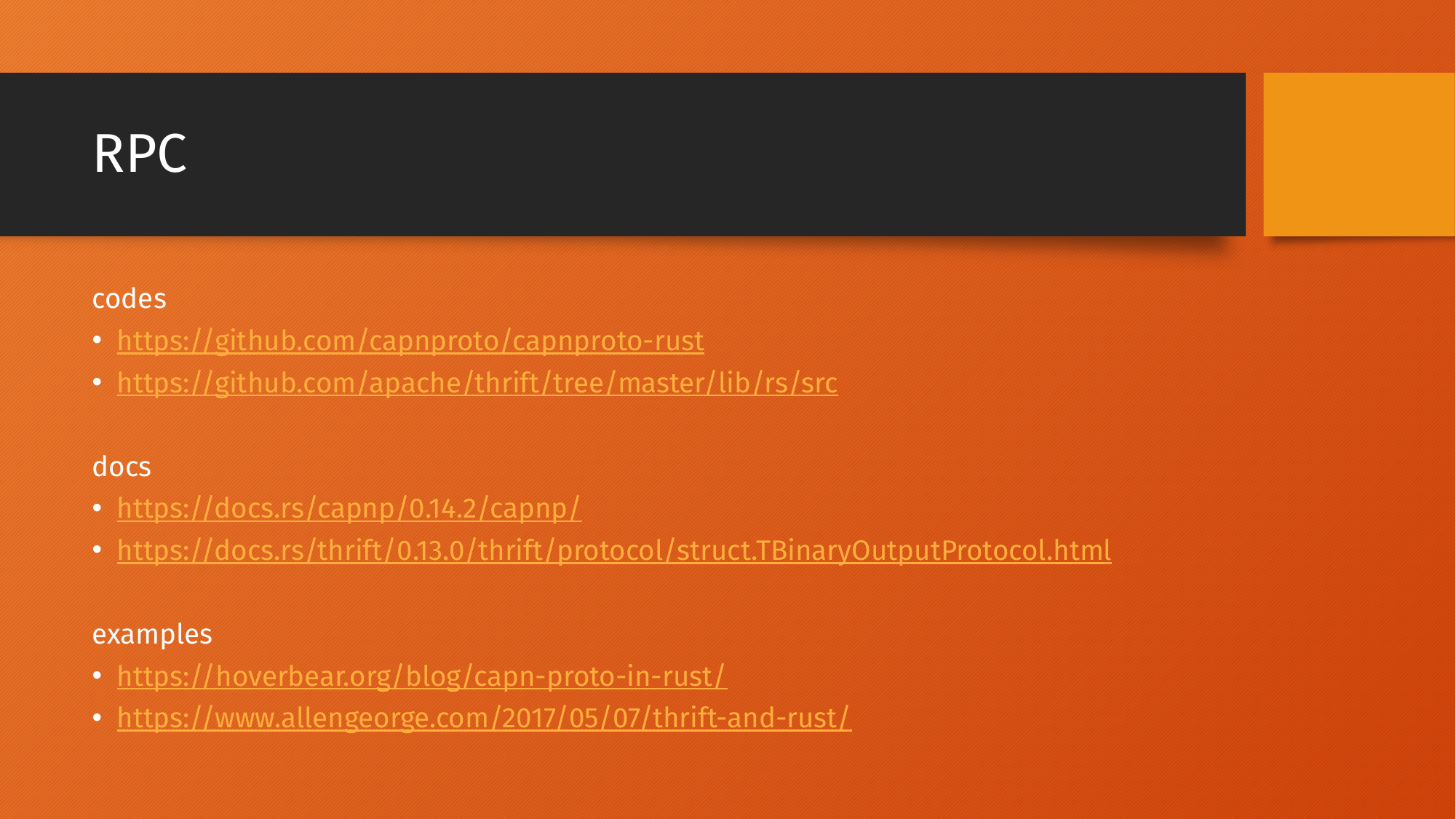

# RPC
codes
https://github.com/capnproto/capnproto-rust
https://github.com/apache/thrift/tree/master/lib/rs/src

docs
https://docs.rs/capnp/0.14.2/capnp/
https://docs.rs/thrift/0.13.0/thrift/protocol/struct.TBinaryOutputProtocol.html

examples
https://hoverbear.org/blog/capn-proto-in-rust/
https://www.allengeorge.com/2017/05/07/thrift-and-rust/